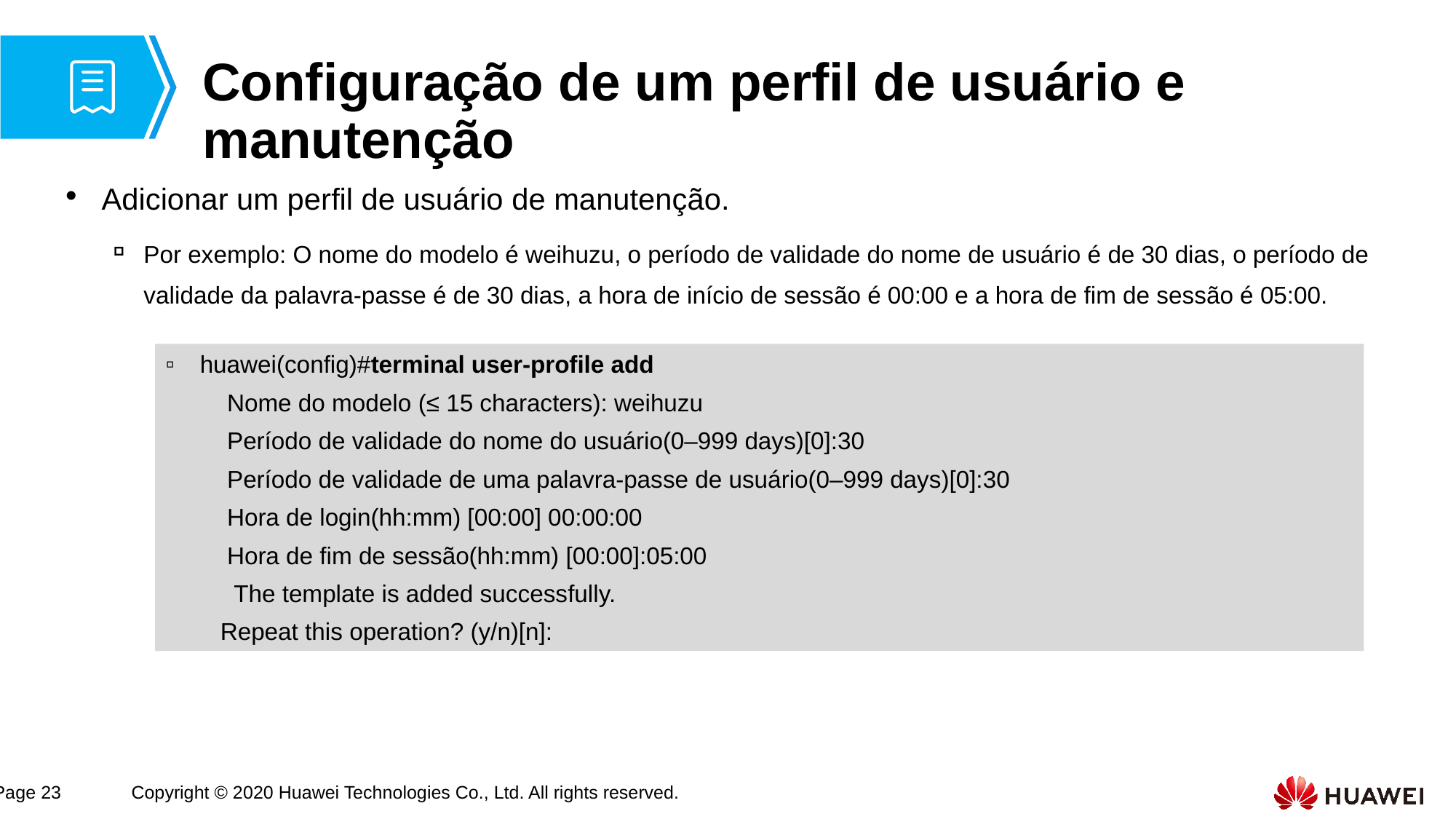

# Configuração de um perfil de usuário e manutenção
Adicionar um perfil de usuário de manutenção.
Por exemplo: O nome do modelo é weihuzu, o período de validade do nome de usuário é de 30 dias, o período de validade da palavra-passe é de 30 dias, a hora de início de sessão é 00:00 e a hora de fim de sessão é 05:00.
huawei(config)#terminal user-profile add
 Nome do modelo (≤ 15 characters): weihuzu
 Período de validade do nome do usuário(0–999 days)[0]:30
 Período de validade de uma palavra-passe de usuário(0–999 days)[0]:30
 Hora de login(hh:mm) [00:00] 00:00:00
 Hora de fim de sessão(hh:mm) [00:00]:05:00
  The template is added successfully.
Repeat this operation? (y/n)[n]: